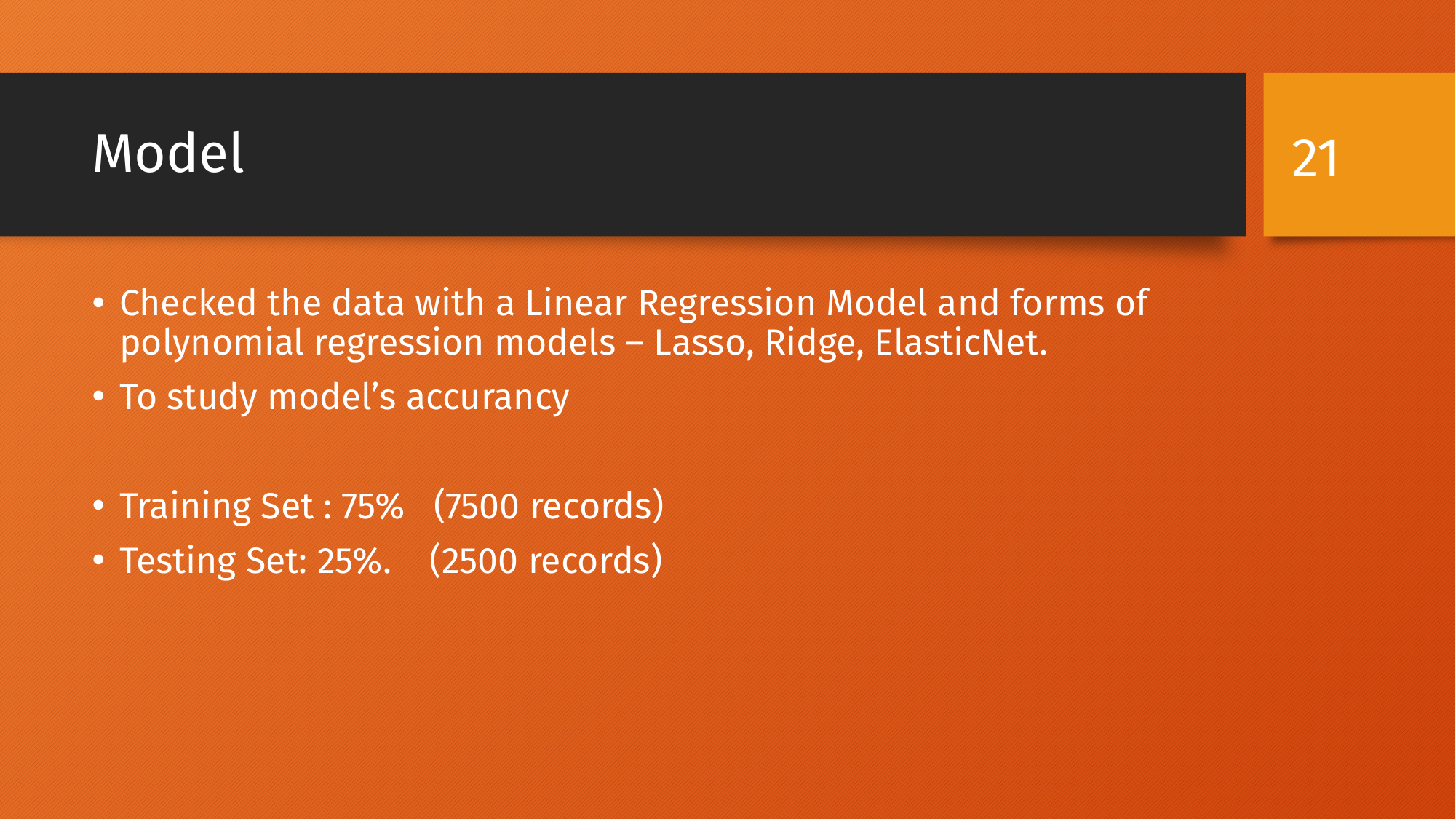

21
# Model
Checked the data with a Linear Regression Model and forms of polynomial regression models – Lasso, Ridge, ElasticNet.
To study model’s accurancy

Training Set : 75%   (7500 records)
Testing Set: 25%.    (2500 records)